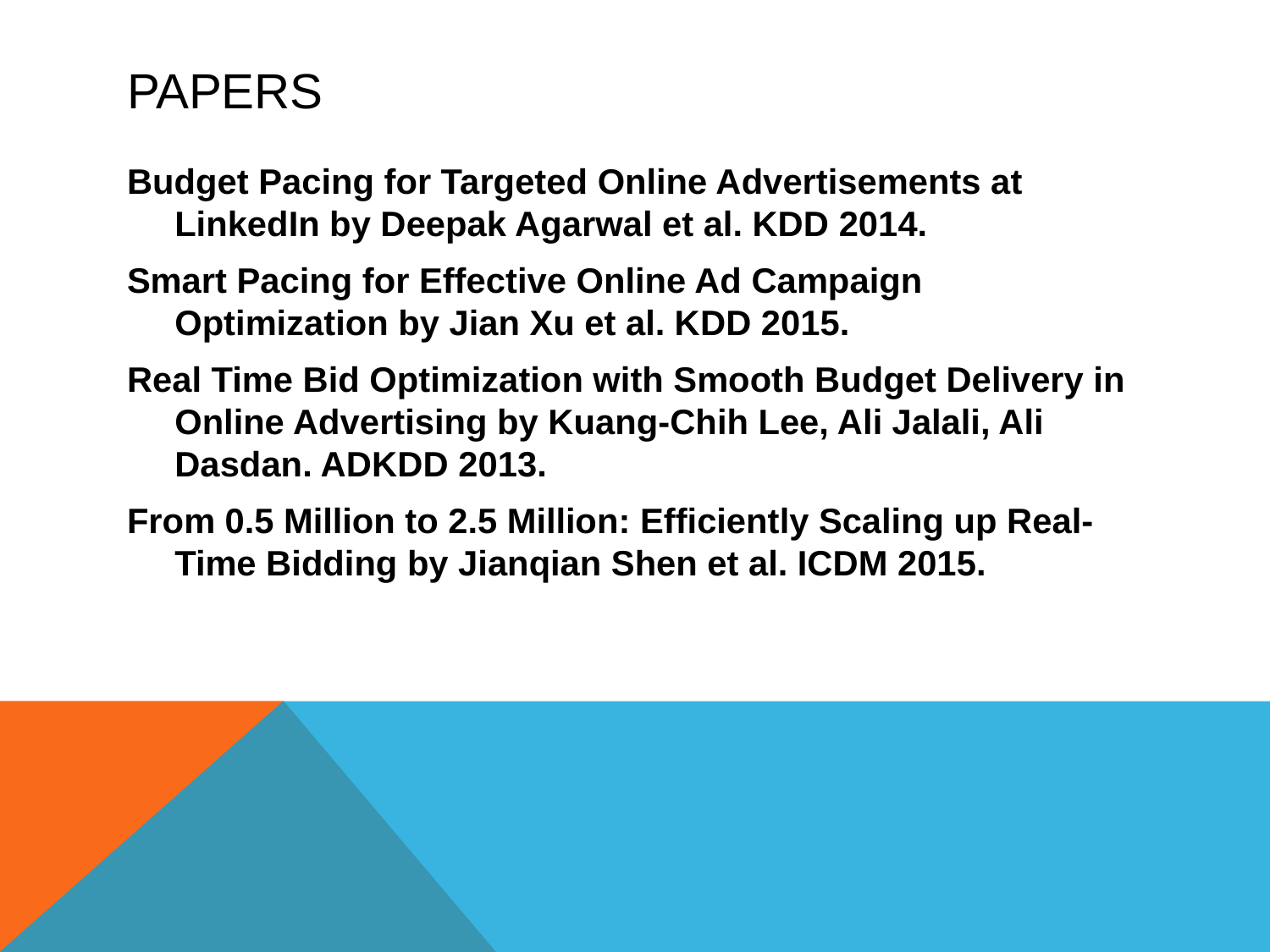

# Papers
Budget Pacing for Targeted Online Advertisements at LinkedIn by Deepak Agarwal et al. KDD 2014.
Smart Pacing for Effective Online Ad Campaign Optimization by Jian Xu et al. KDD 2015.
Real Time Bid Optimization with Smooth Budget Delivery in Online Advertising by Kuang-Chih Lee, Ali Jalali, Ali Dasdan. ADKDD 2013.
From 0.5 Million to 2.5 Million: Efficiently Scaling up Real-Time Bidding by Jianqian Shen et al. ICDM 2015.